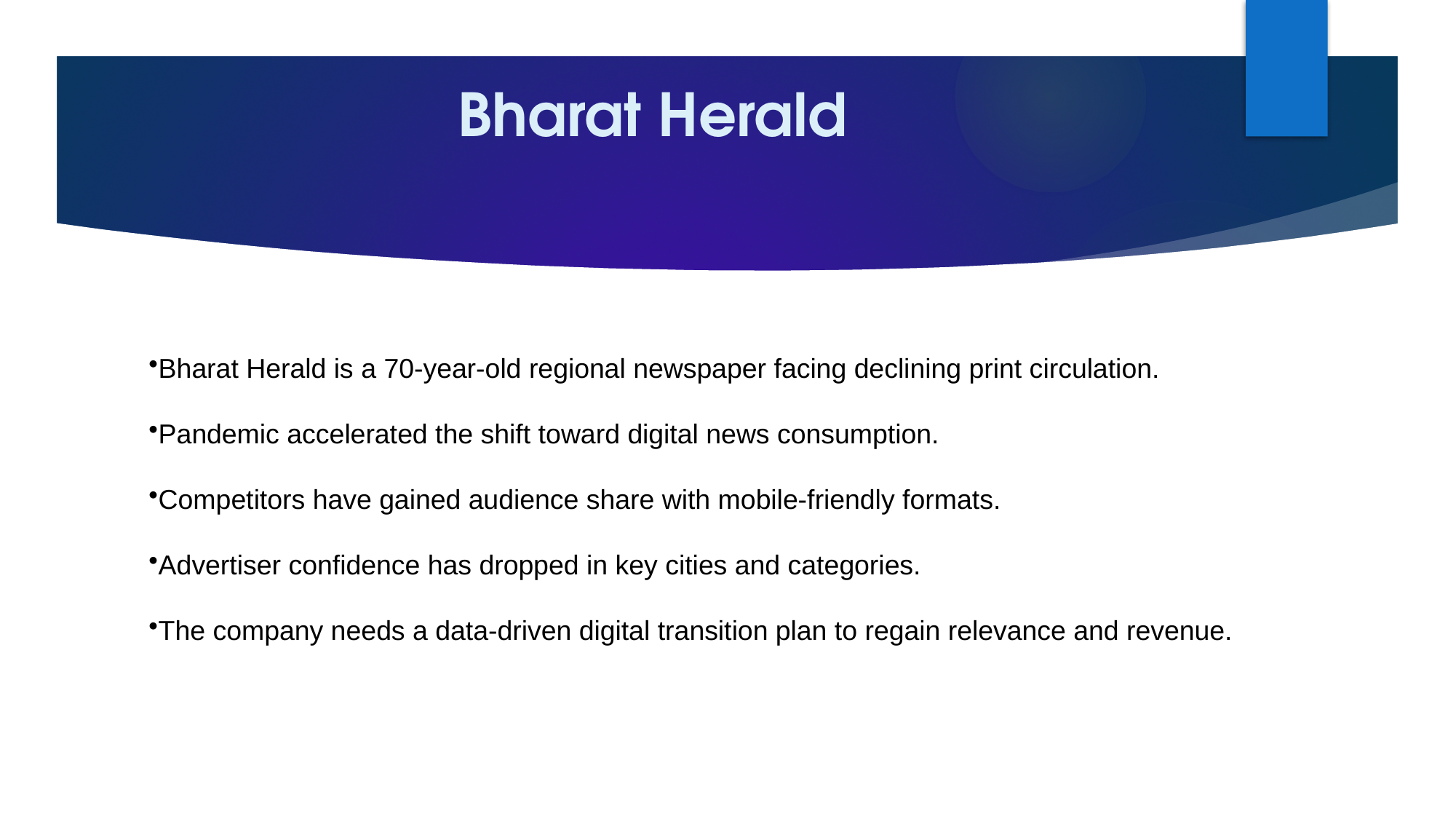

# Bharat Herald
Bharat Herald is a 70-year-old regional newspaper facing declining print circulation.

Pandemic accelerated the shift toward digital news consumption.

Competitors have gained audience share with mobile-friendly formats.

Advertiser confidence has dropped in key cities and categories.

The company needs a data-driven digital transition plan to regain relevance and revenue.